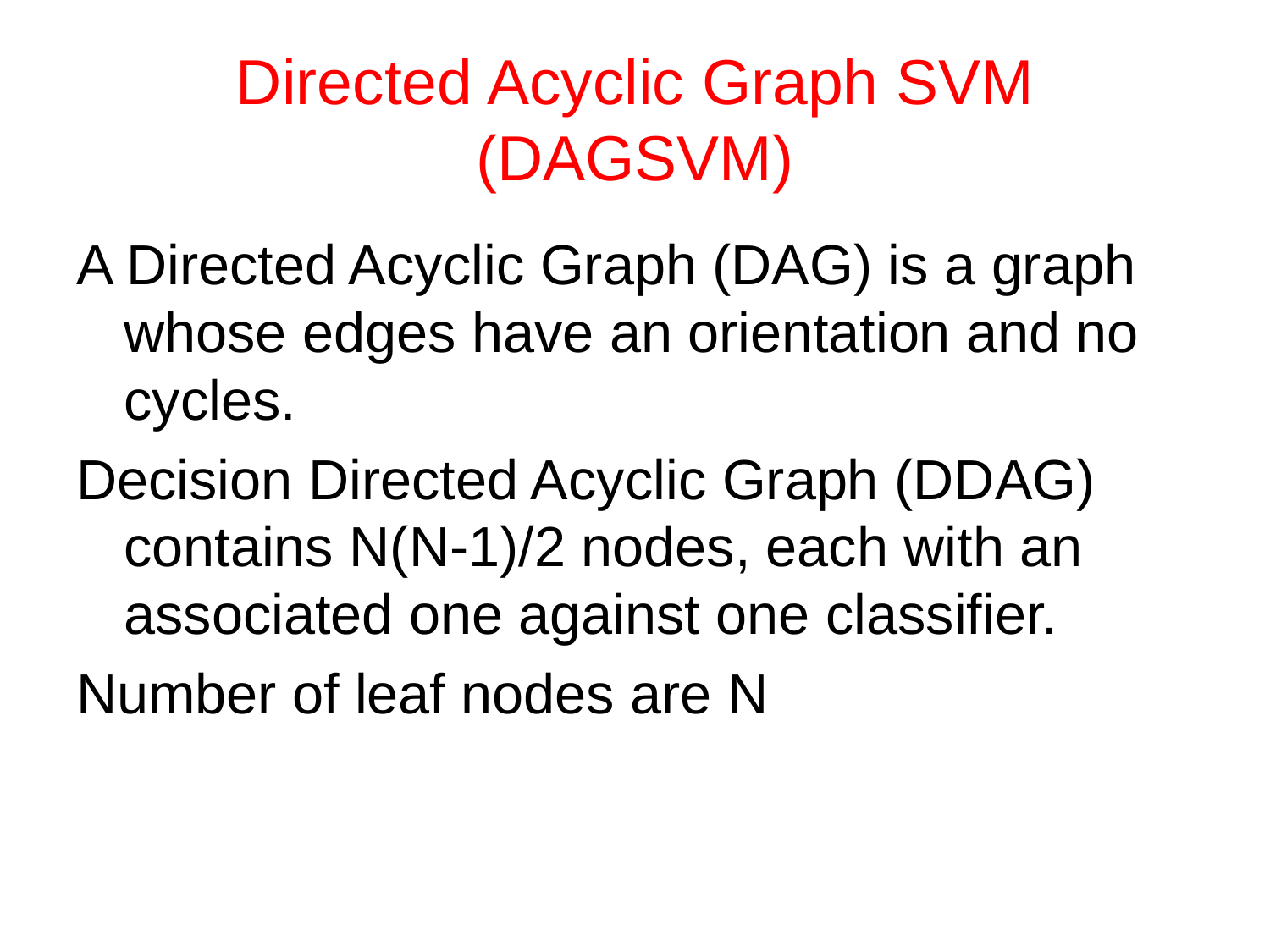

# Directed Acyclic Graph SVM (DAGSVM)
A Directed Acyclic Graph (DAG) is a graph whose edges have an orientation and no cycles.
Decision Directed Acyclic Graph (DDAG) contains N(N-1)/2 nodes, each with an associated one against one classifier.
Number of leaf nodes are N